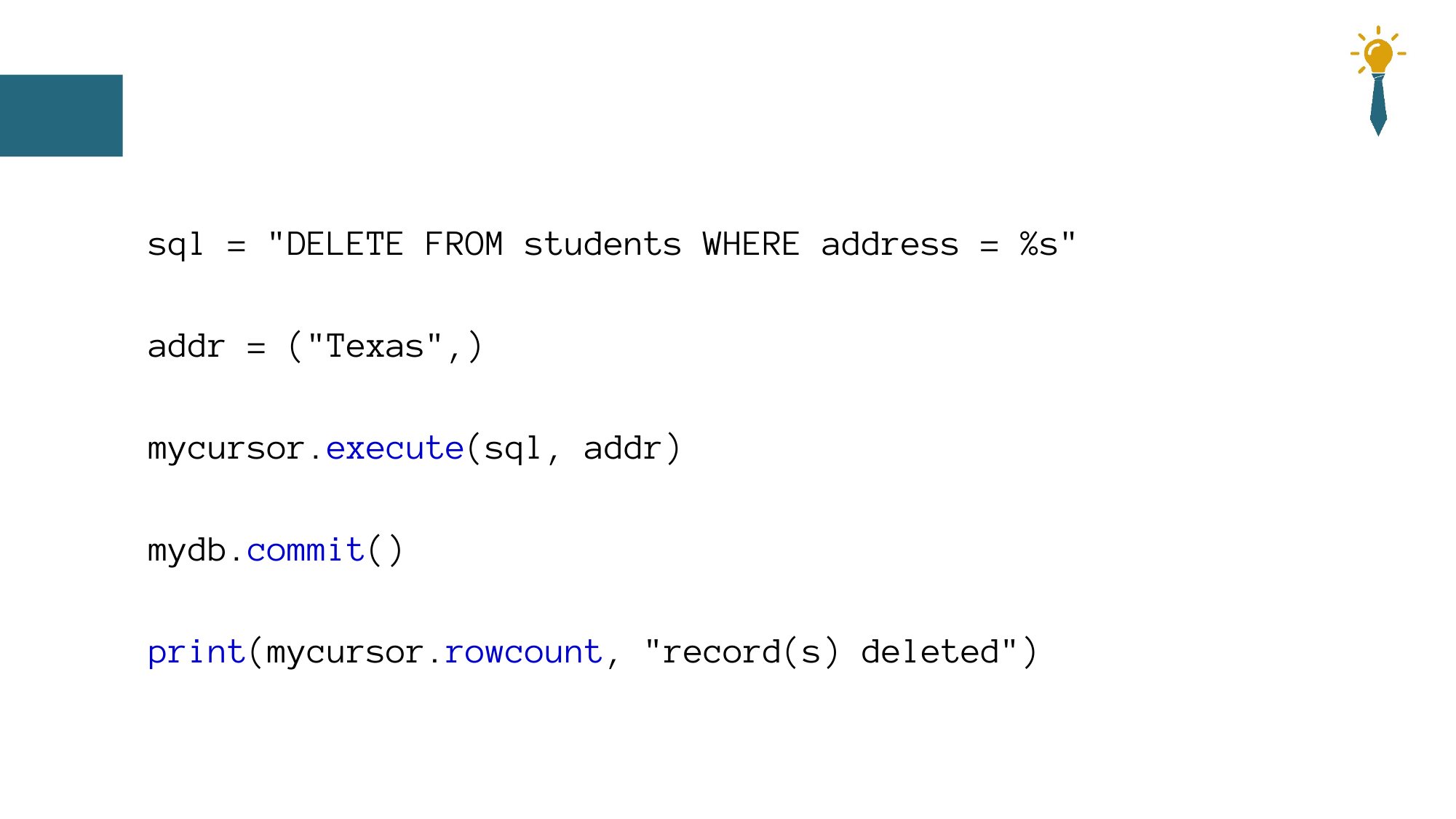

#
sql = "DELETE FROM students WHERE address = %s"
addr = ("Texas",)
mycursor.execute(sql, addr)
mydb.commit()
print(mycursor.rowcount, "record(s) deleted")